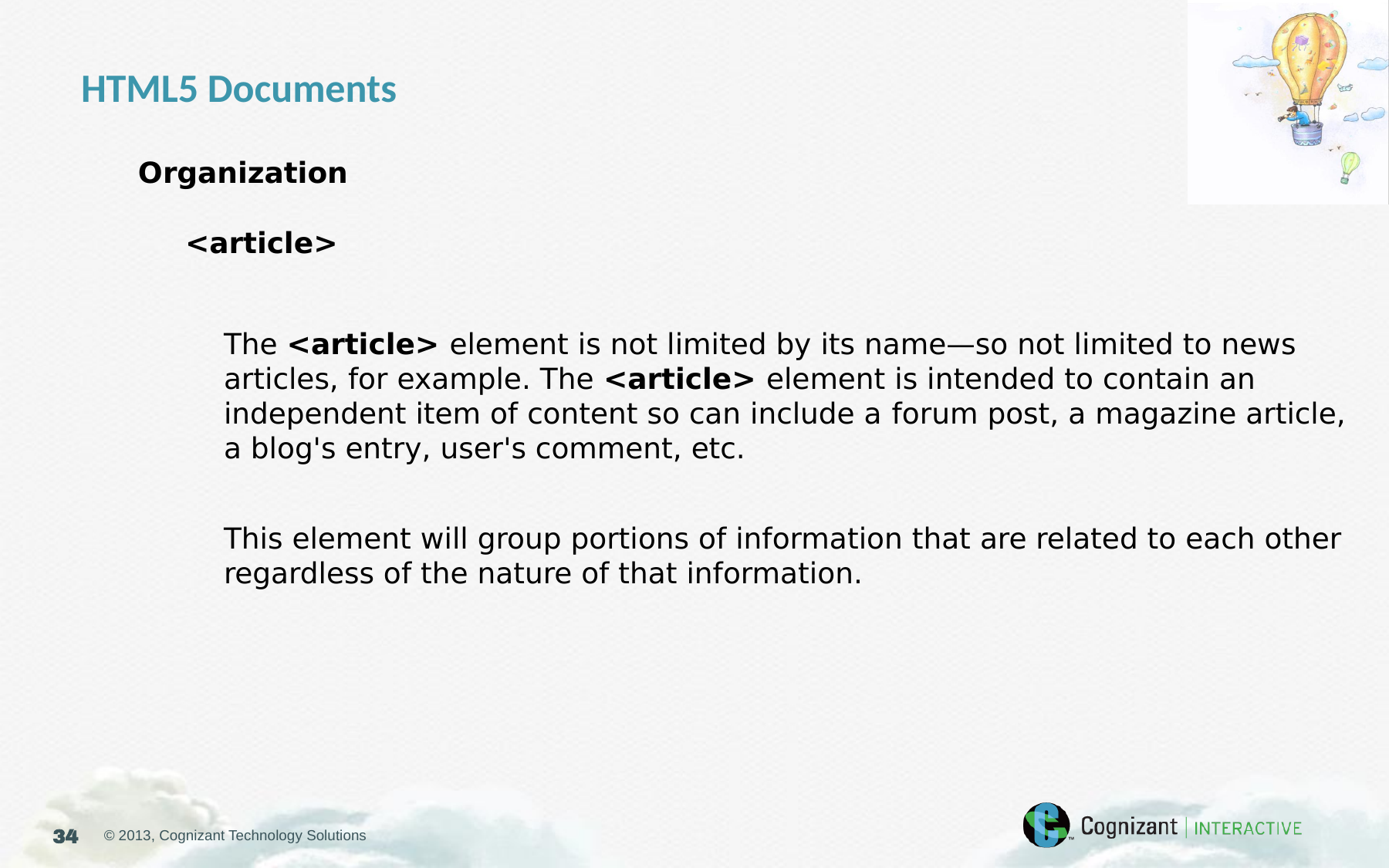

HTML5 Documents
Organization
<article>
The <article> element is not limited by its name—so not limited to news articles, for example. The <article> element is intended to contain an independent item of content so can include a forum post, a magazine article, a blog's entry, user's comment, etc.
This element will group portions of information that are related to each other regardless of the nature of that information.